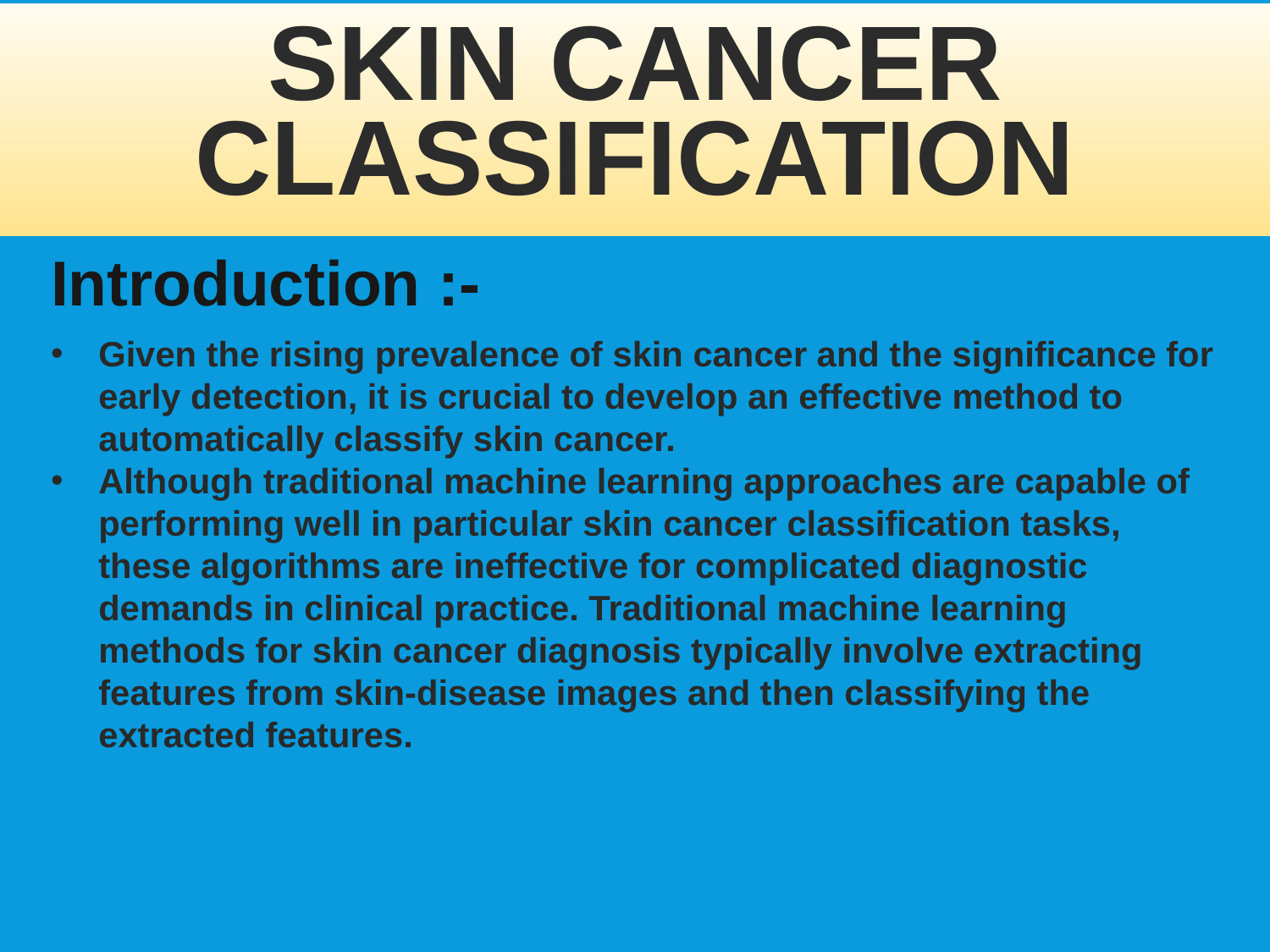

# Skin cancer classification
Introduction :-
Given the rising prevalence of skin cancer and the significance for early detection, it is crucial to develop an effective method to automatically classify skin cancer.
Although traditional machine learning approaches are capable of performing well in particular skin cancer classification tasks, these algorithms are ineffective for complicated diagnostic demands in clinical practice. Traditional machine learning methods for skin cancer diagnosis typically involve extracting features from skin-disease images and then classifying the extracted features.